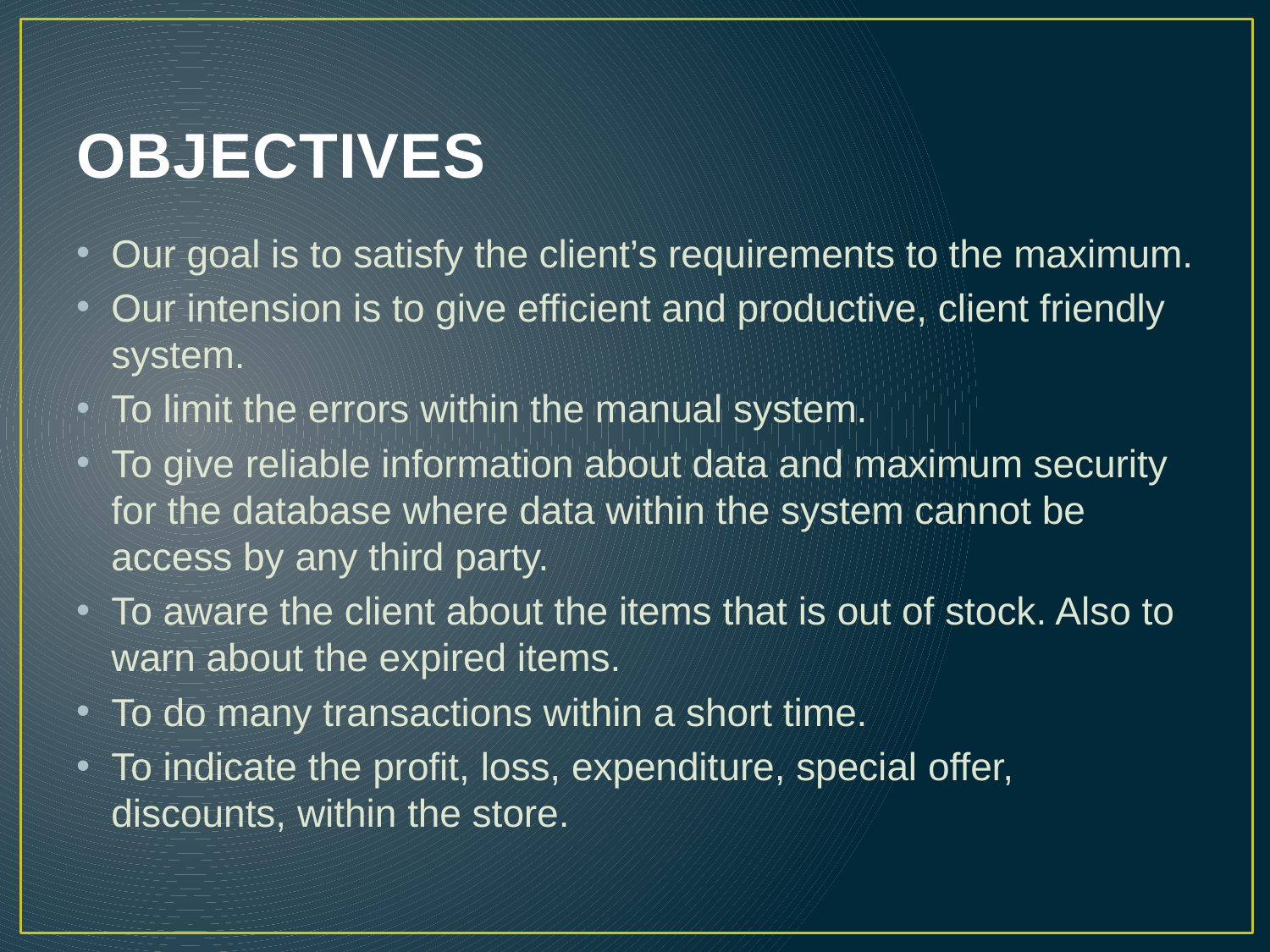

# OBJECTIVES
Our goal is to satisfy the client’s requirements to the maximum.
Our intension is to give efficient and productive, client friendly system.
To limit the errors within the manual system.
To give reliable information about data and maximum security for the database where data within the system cannot be access by any third party.
To aware the client about the items that is out of stock. Also to warn about the expired items.
To do many transactions within a short time.
To indicate the profit, loss, expenditure, special offer, discounts, within the store.